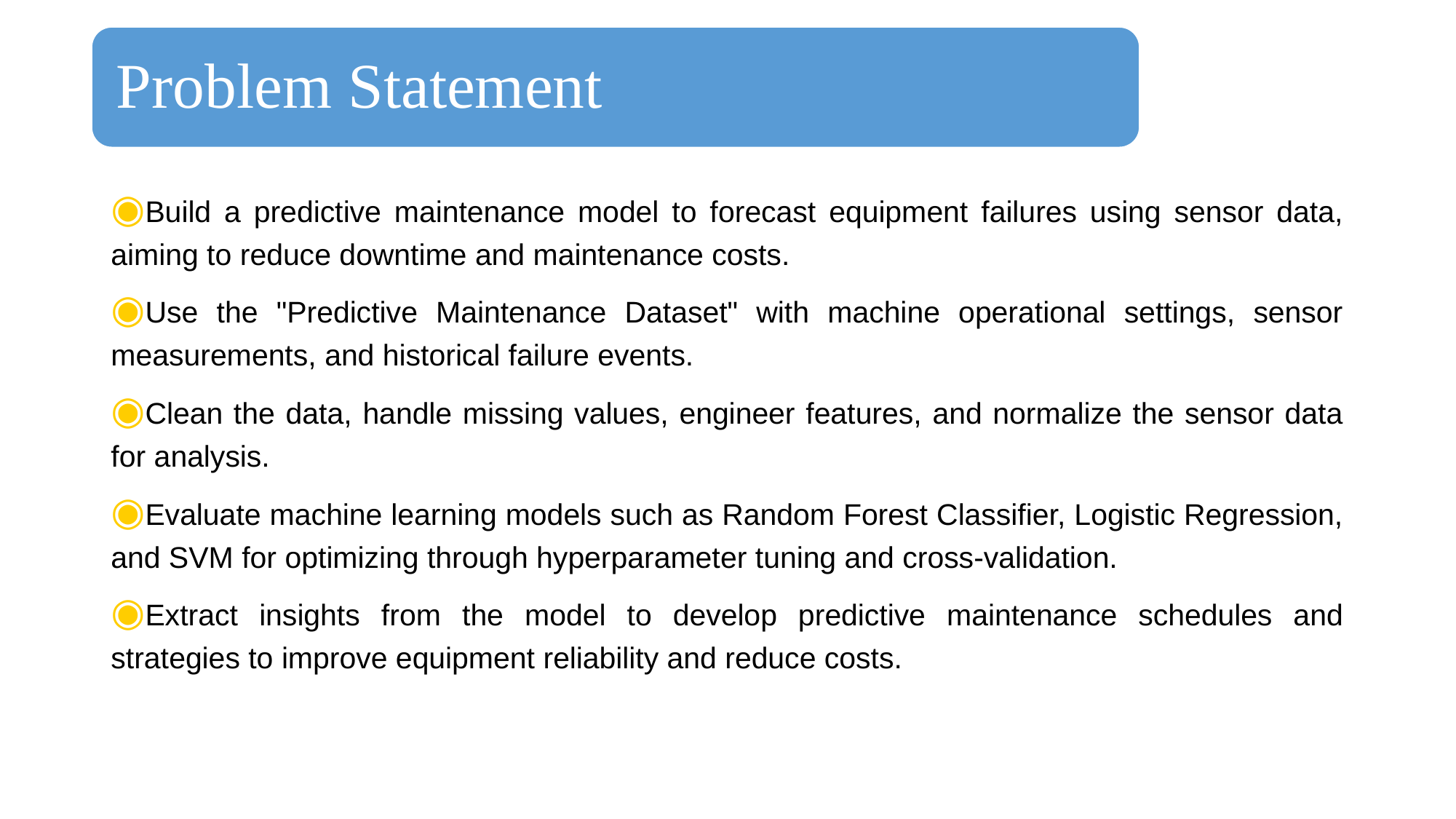

Problem Statement
◉Build a predictive maintenance model to forecast equipment failures using sensor data, aiming to reduce downtime and maintenance costs.
◉Use the "Predictive Maintenance Dataset" with machine operational settings, sensor measurements, and historical failure events.
◉Clean the data, handle missing values, engineer features, and normalize the sensor data for analysis.
◉Evaluate machine learning models such as Random Forest Classifier, Logistic Regression, and SVM for optimizing through hyperparameter tuning and cross-validation.
◉Extract insights from the model to develop predictive maintenance schedules and strategies to improve equipment reliability and reduce costs.